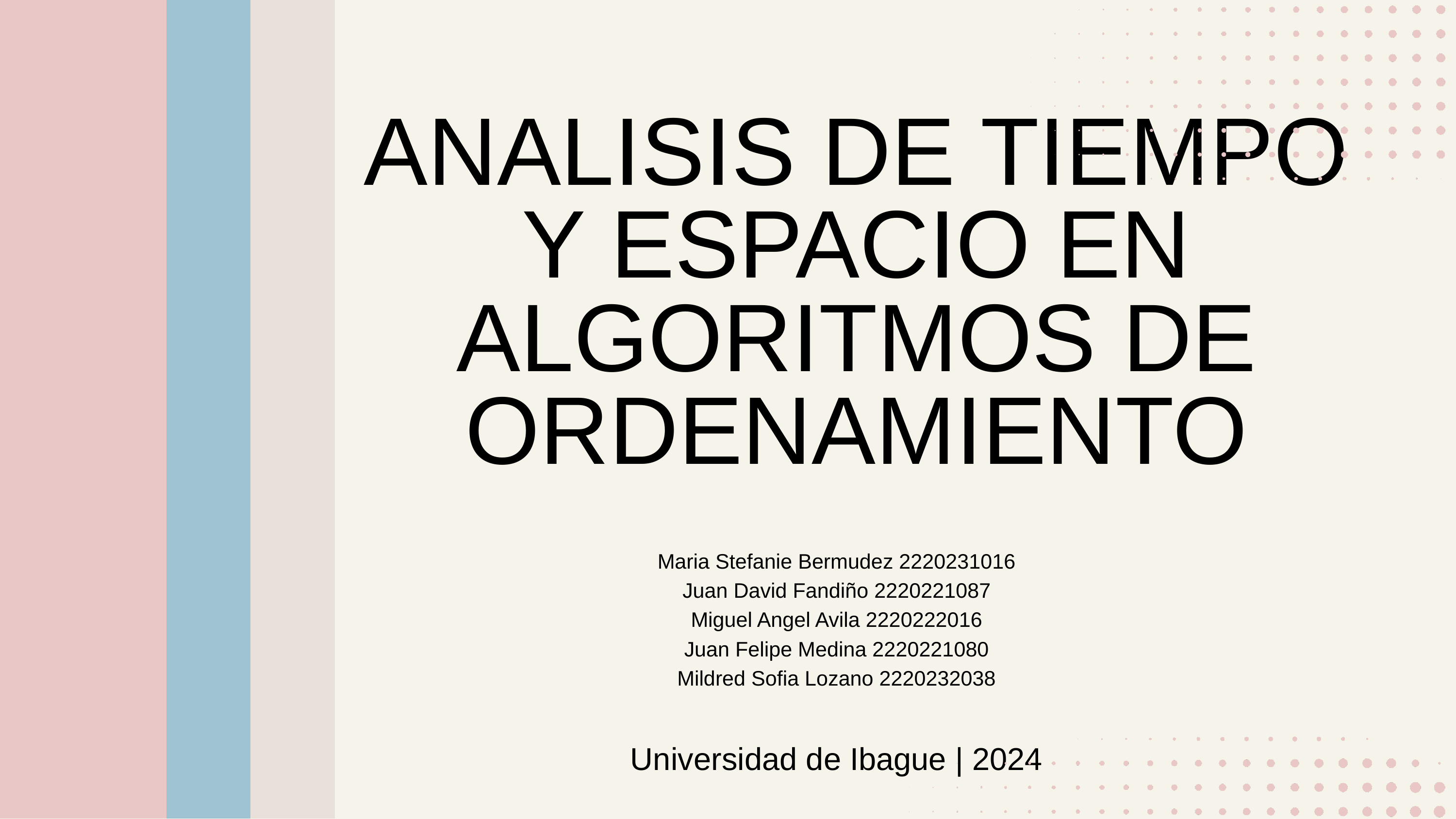

ANALISIS DE TIEMPO Y ESPACIO EN ALGORITMOS DE ORDENAMIENTO
Maria Stefanie Bermudez 2220231016
Juan David Fandiño 2220221087
Miguel Angel Avila 2220222016
Juan Felipe Medina 2220221080
Mildred Sofia Lozano 2220232038

Universidad de Ibague | 2024